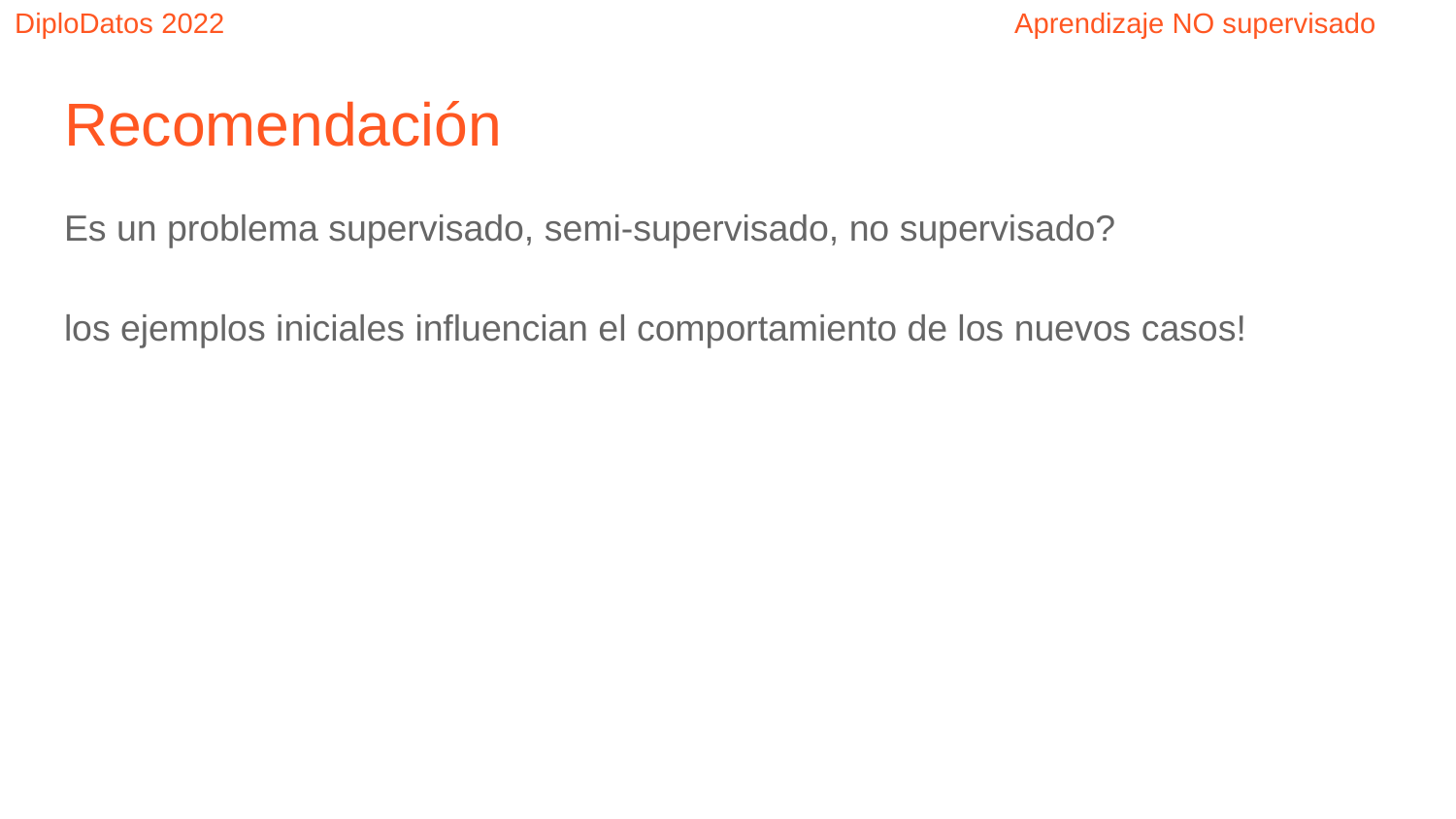

Recomendación
Es un problema supervisado, semi-supervisado, no supervisado?

los ejemplos iniciales influencian el comportamiento de los nuevos casos!